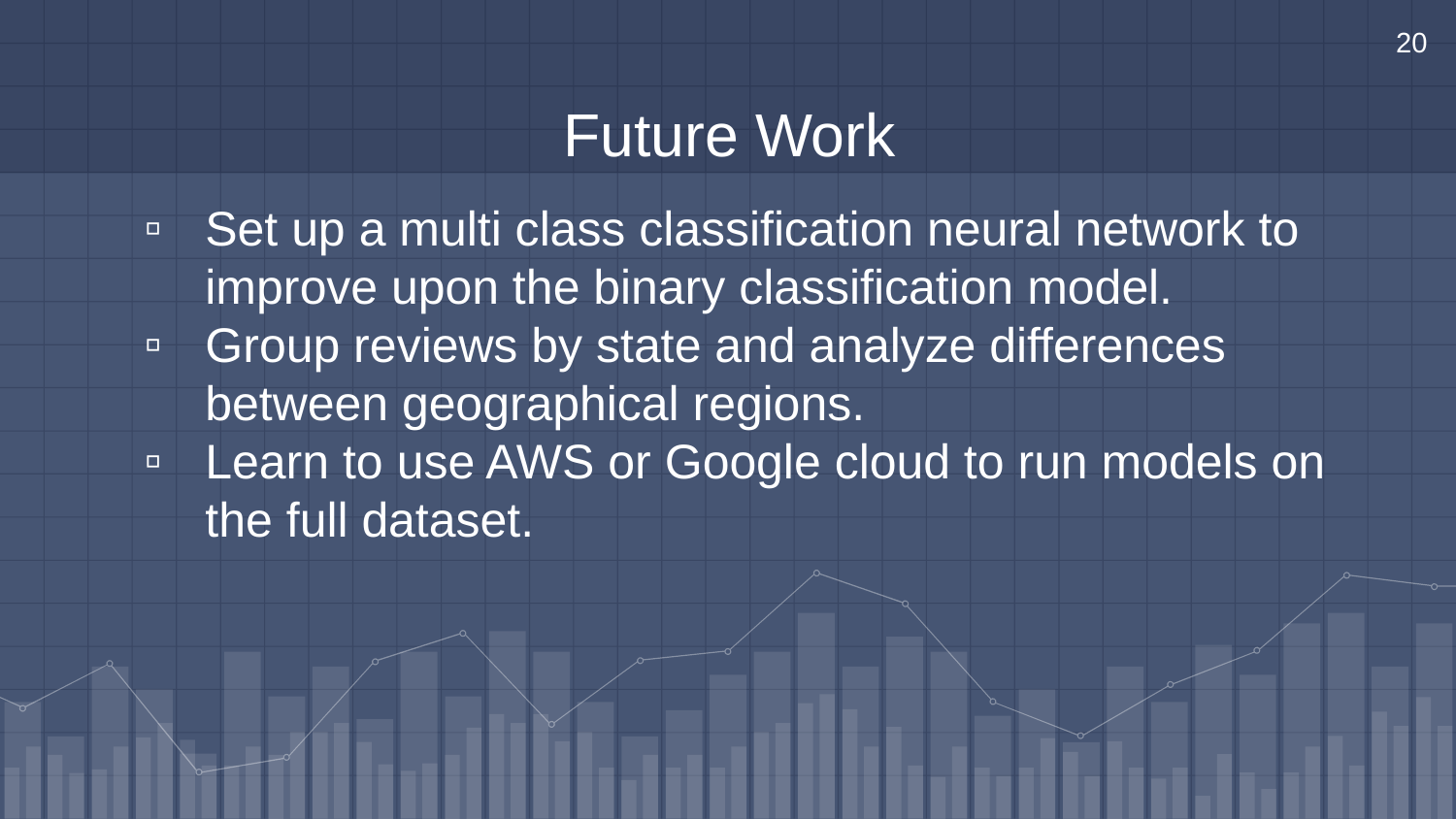

20
# Future Work
Set up a multi class classification neural network to improve upon the binary classification model.
Group reviews by state and analyze differences between geographical regions.
Learn to use AWS or Google cloud to run models on the full dataset.